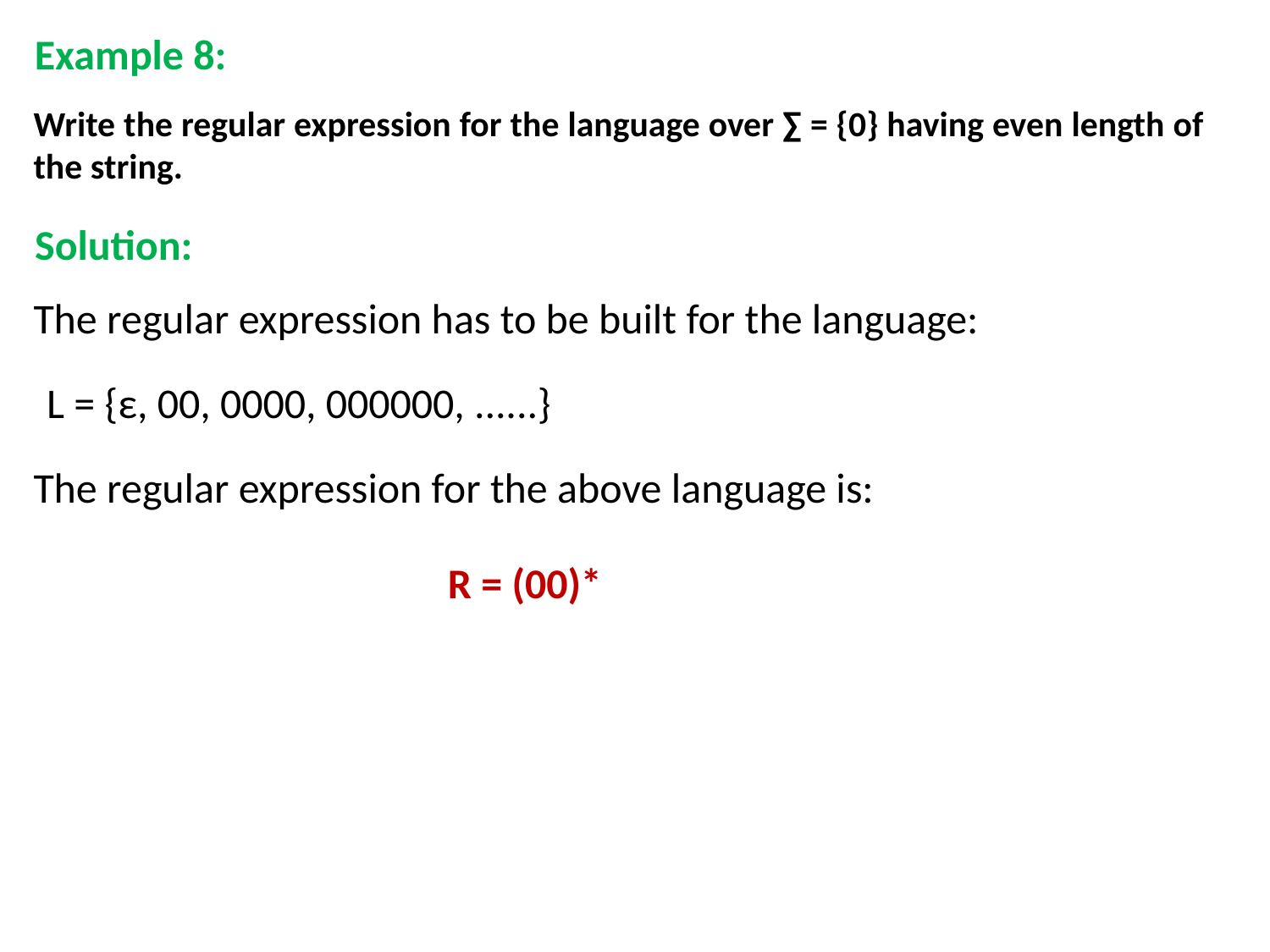

Example 8:
Write the regular expression for the language over ∑ = {0} having even length of the string.
Solution:
The regular expression has to be built for the language:
L = {ε, 00, 0000, 000000, ......}
The regular expression for the above language is:
R = (00)*